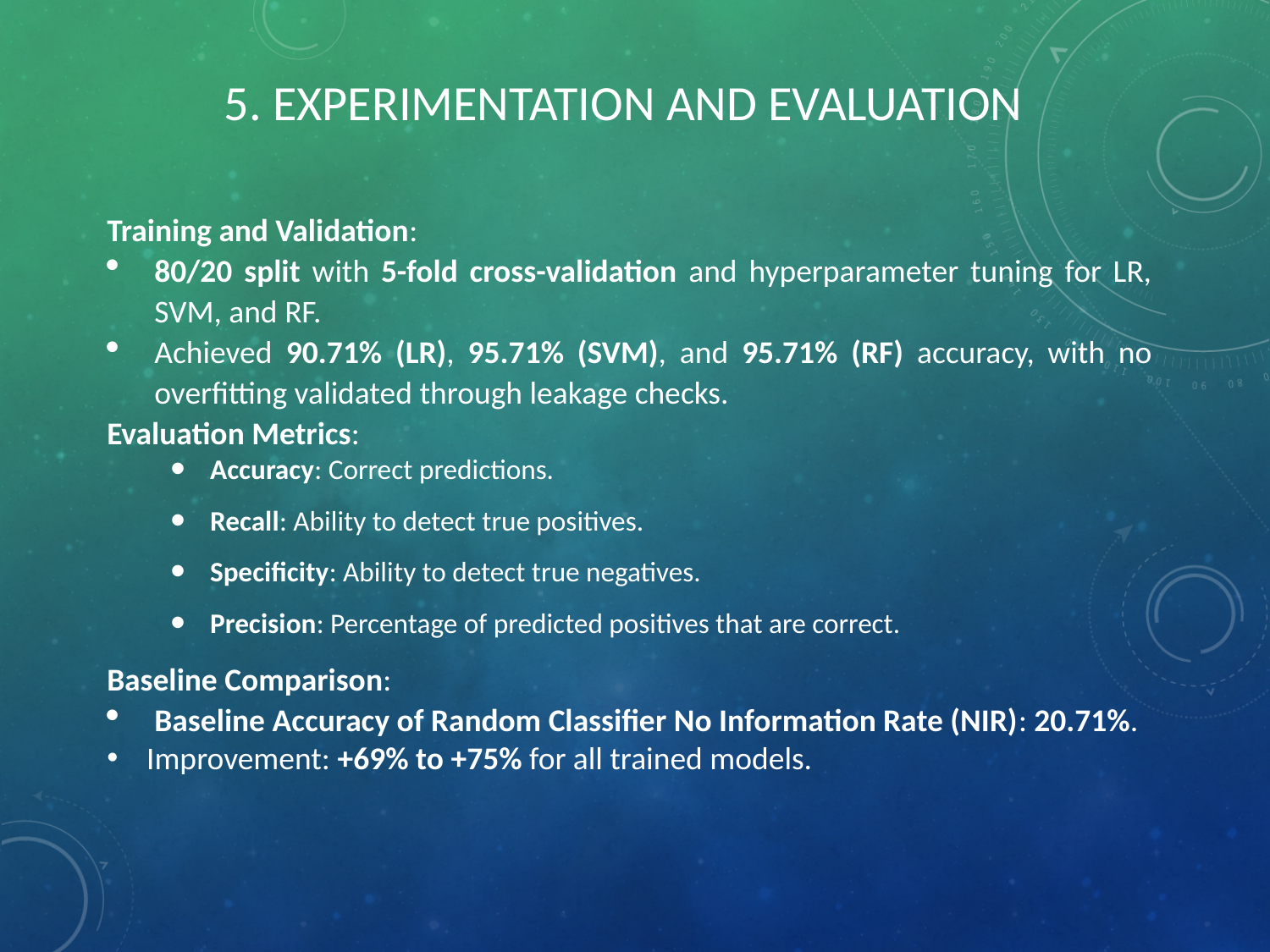

# 5. Experimentation and Evaluation
Training and Validation:
80/20 split with 5-fold cross-validation and hyperparameter tuning for LR, SVM, and RF.
Achieved 90.71% (LR), 95.71% (SVM), and 95.71% (RF) accuracy, with no overfitting validated through leakage checks.
Evaluation Metrics:
Accuracy: Correct predictions.
Recall: Ability to detect true positives.
Specificity: Ability to detect true negatives.
Precision: Percentage of predicted positives that are correct.
Baseline Comparison:
Baseline Accuracy of Random Classifier No Information Rate (NIR): 20.71%.
Improvement: +69% to +75% for all trained models.